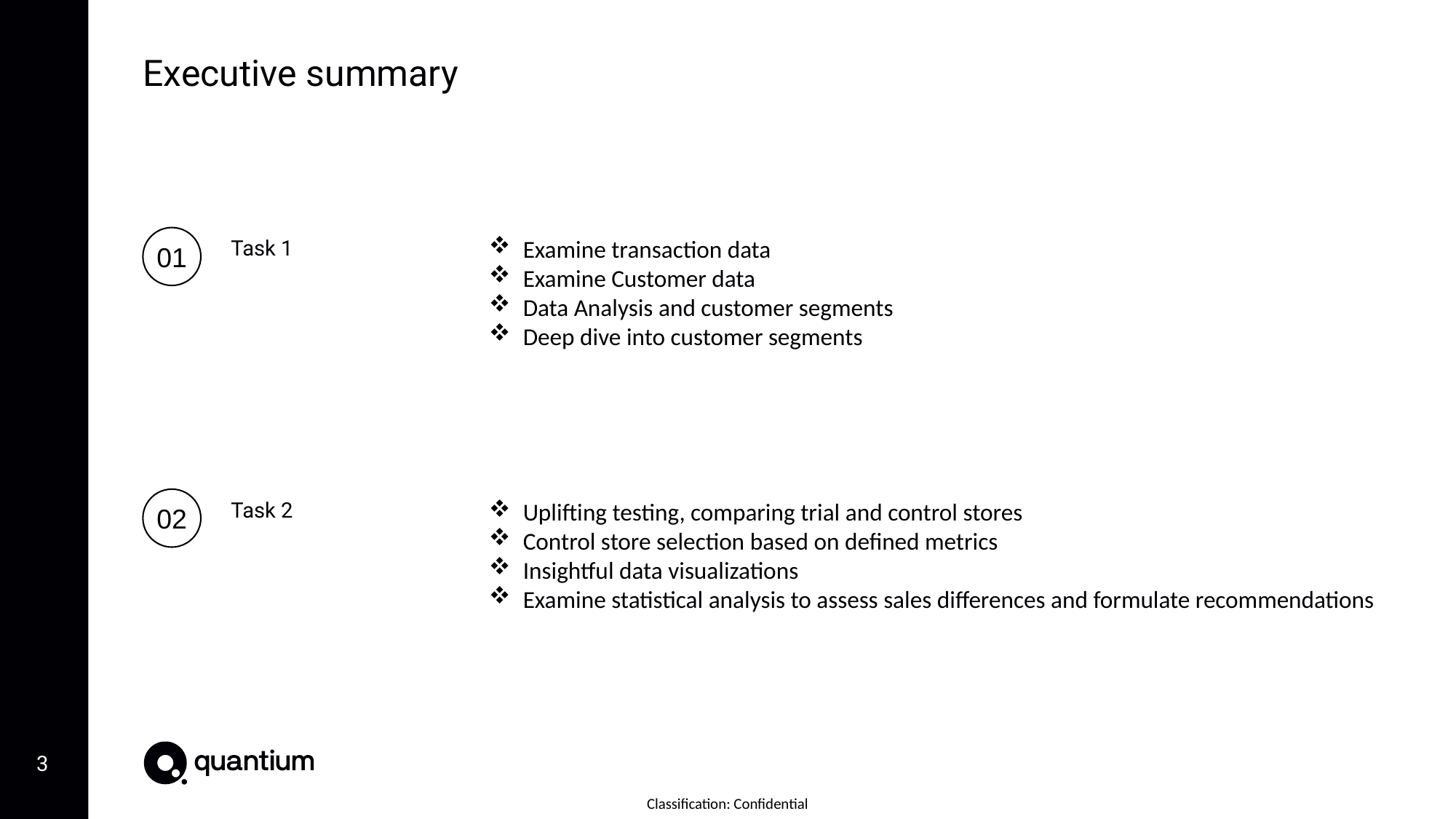

Executive summary
01
Examine transaction data
Examine Customer data
Data Analysis and customer segments
Deep dive into customer segments
Task 1
02
Task 2
Uplifting testing, comparing trial and control stores
Control store selection based on defined metrics
Insightful data visualizations
Examine statistical analysis to assess sales differences and formulate recommendations